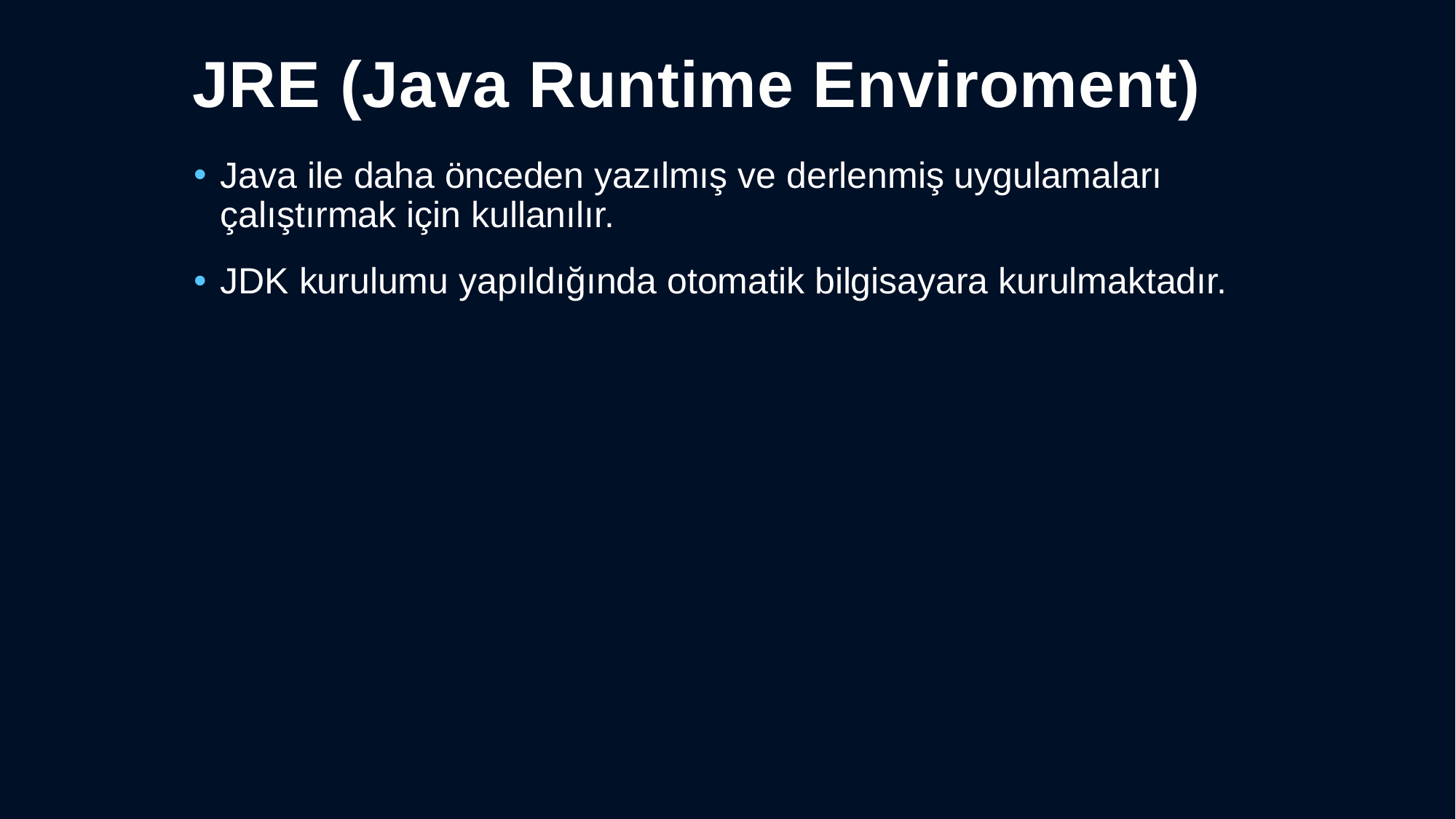

JRE (Java Runtime Enviroment)
Java ile daha önceden yazılmış ve derlenmiş uygulamaları çalıştırmak için kullanılır.
JDK kurulumu yapıldığında otomatik bilgisayara kurulmaktadır.